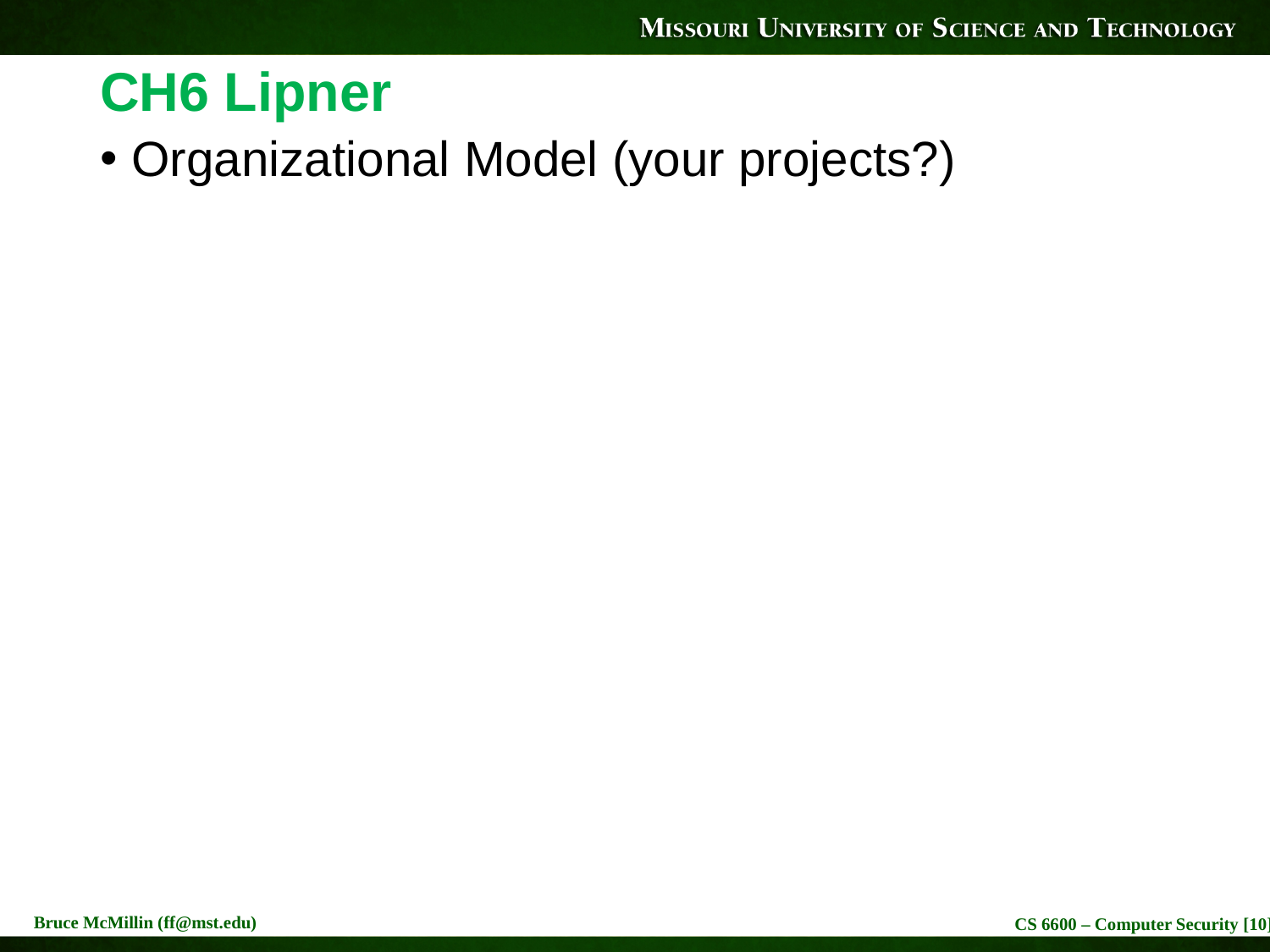

# CH6 Lipner
Organizational Model (your projects?)